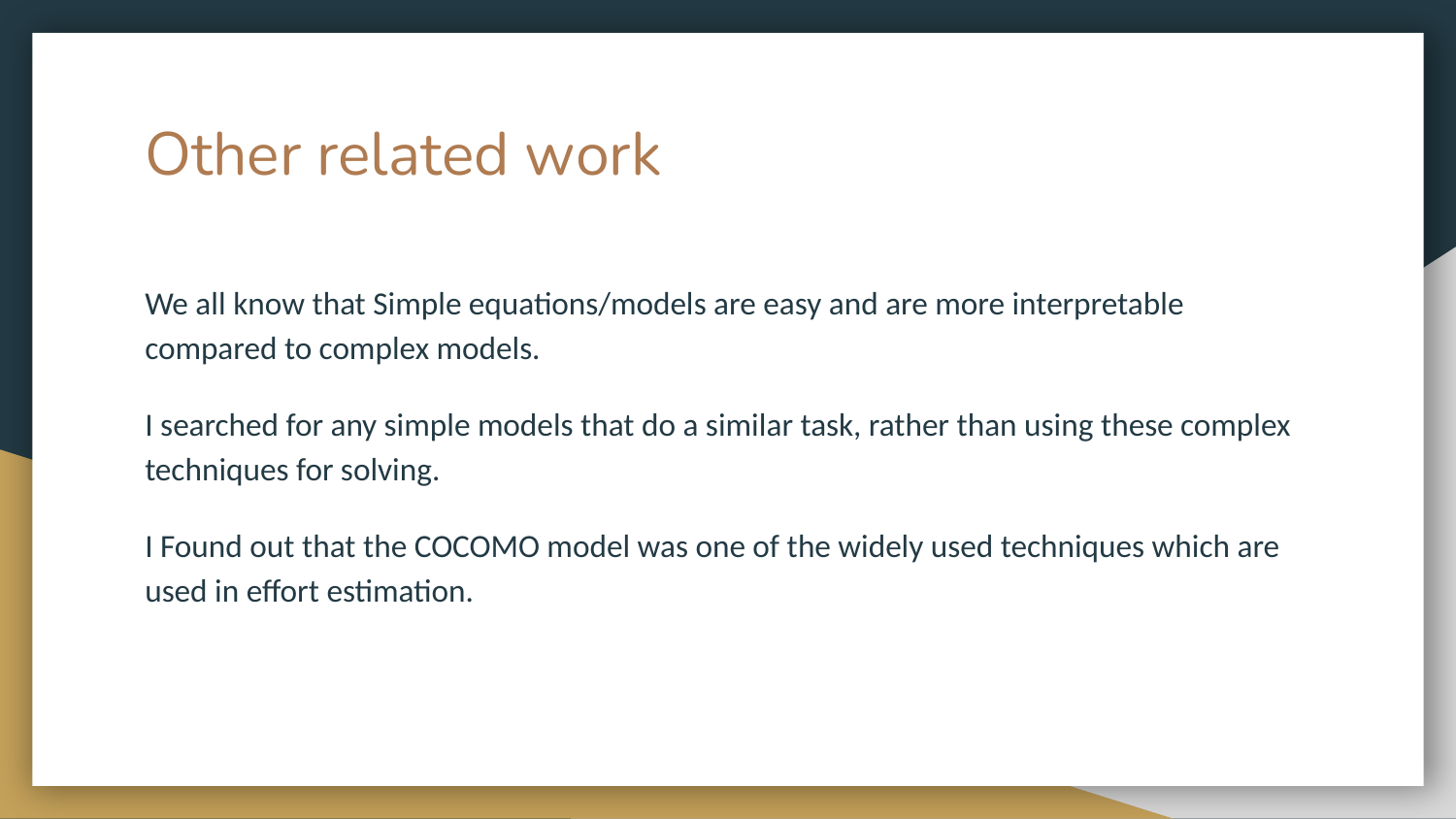

# Other related work
We all know that Simple equations/models are easy and are more interpretable compared to complex models.
I searched for any simple models that do a similar task, rather than using these complex techniques for solving.
I Found out that the COCOMO model was one of the widely used techniques which are used in effort estimation.